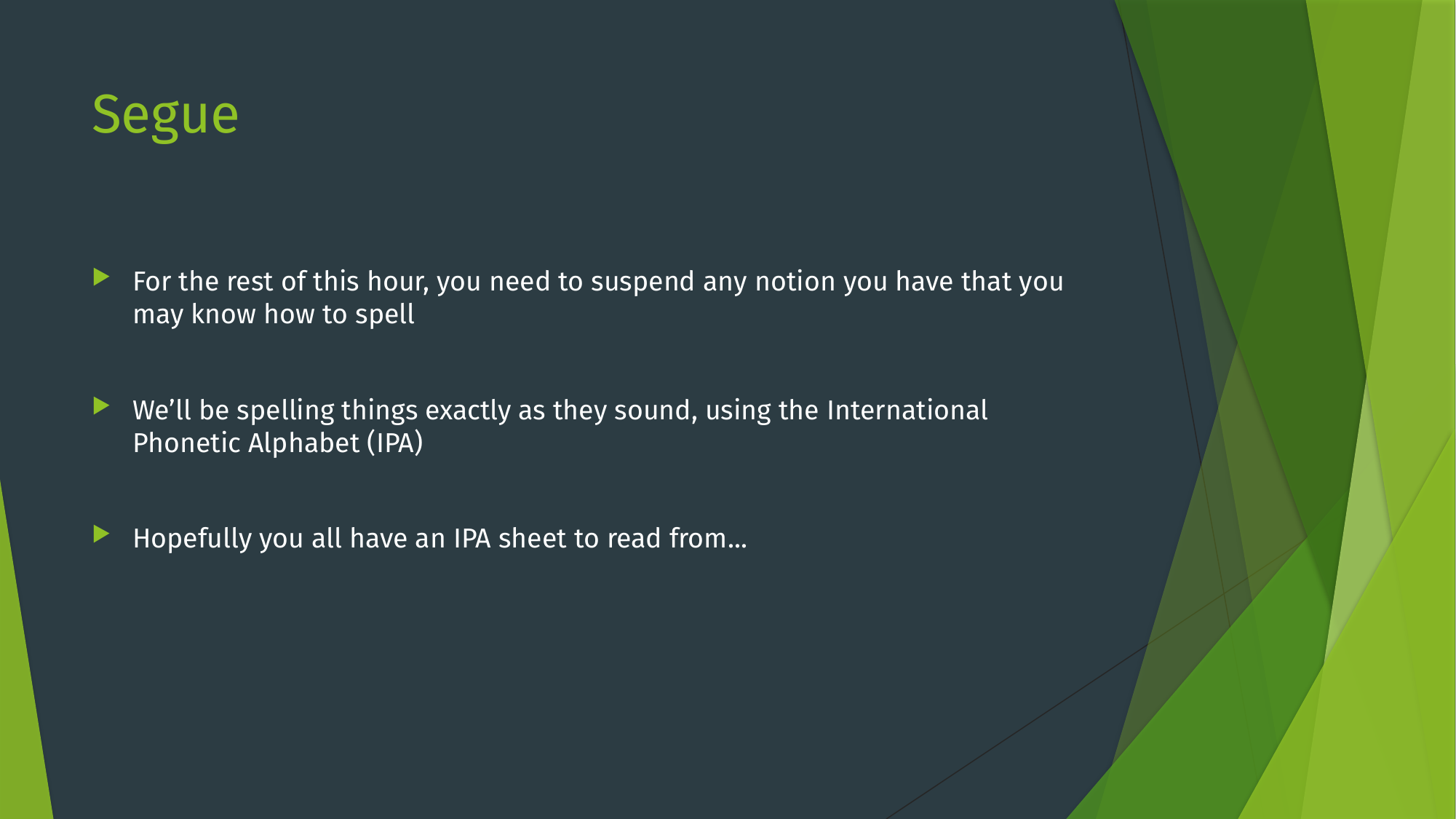

# Segue
For the rest of this hour, you need to suspend any notion you have that you may know how to spell

We’ll be spelling things exactly as they sound, using the International Phonetic Alphabet (IPA)

Hopefully you all have an IPA sheet to read from...